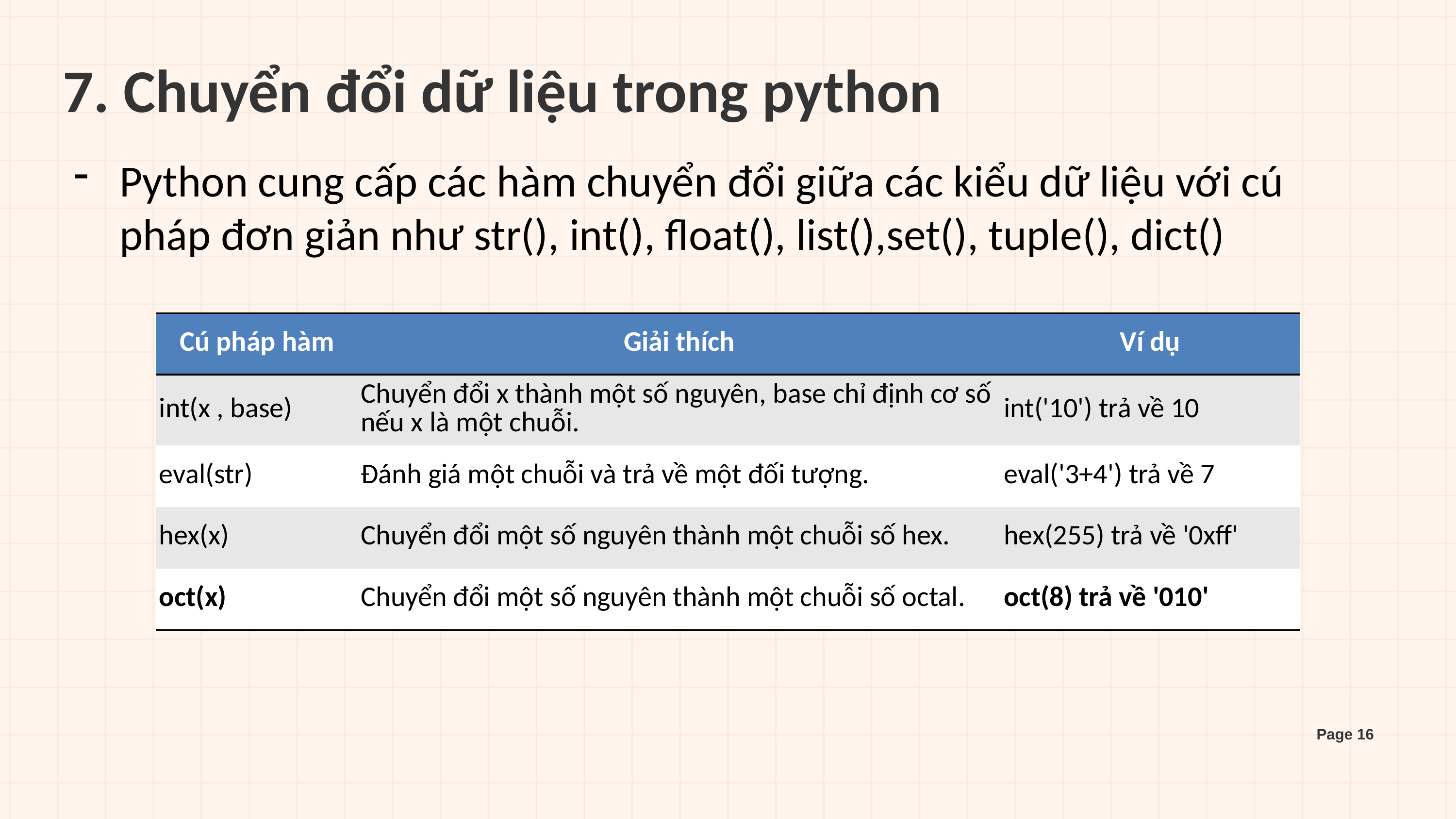

7. Chuyển đổi dữ liệu trong python
Python cung cấp các hàm chuyển đổi giữa các kiểu dữ liệu với cú pháp đơn giản như str(), int(), float(), list(),set(), tuple(), dict()
| Cú pháp hàm | Giải thích | Ví dụ |
| --- | --- | --- |
| int(x , base) | Chuyển đổi x thành một số nguyên, base chỉ định cơ số nếu x là một chuỗi. | int('10') trả về 10 |
| eval(str) | Đánh giá một chuỗi và trả về một đối tượng. | eval('3+4') trả về 7 |
| hex(x) | Chuyển đổi một số nguyên thành một chuỗi số hex. | hex(255) trả về '0xff' |
| oct(x) | Chuyển đổi một số nguyên thành một chuỗi số octal. | oct(8) trả về '010' |
Page 16